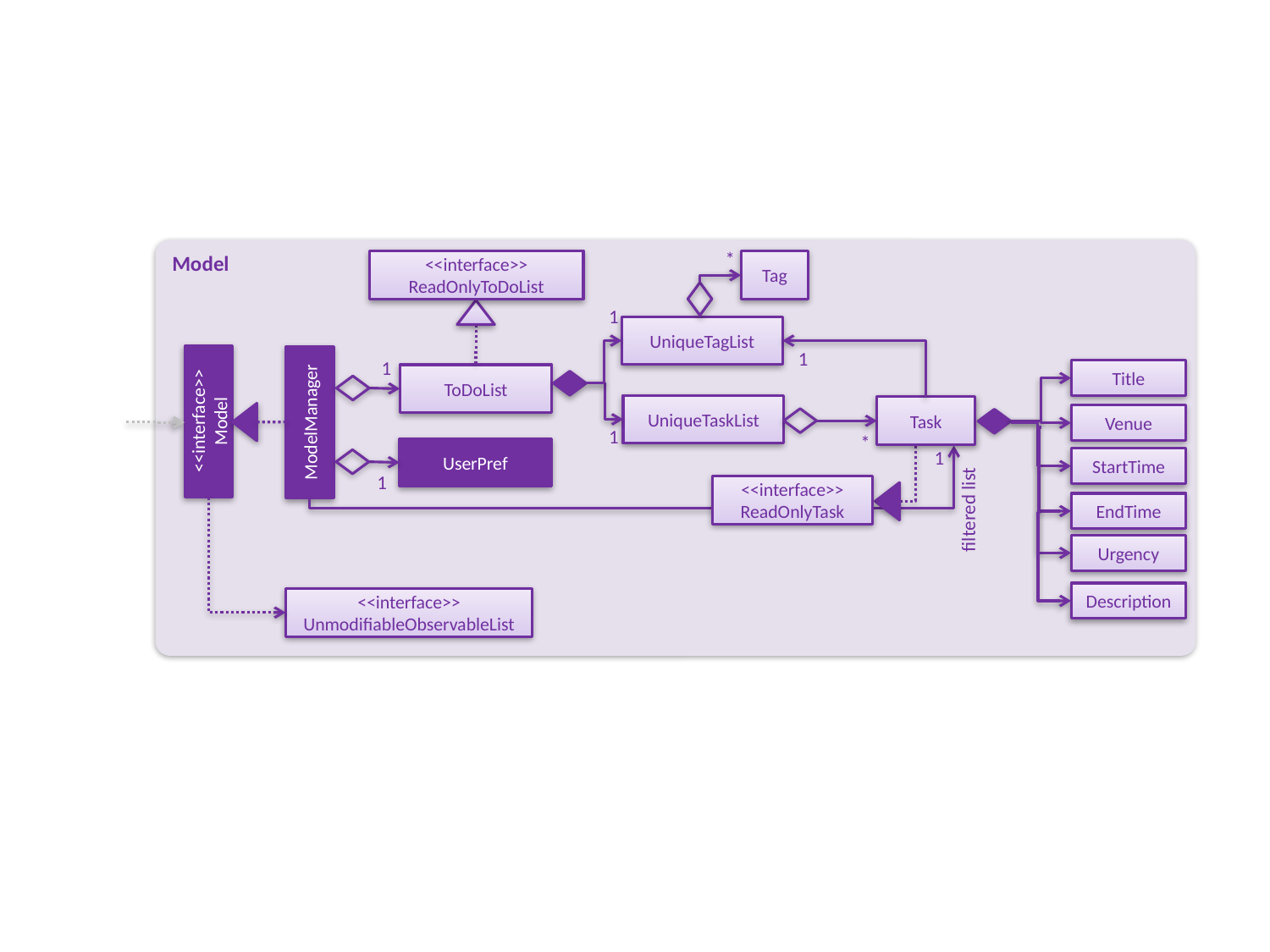

Model
*
<<interface>>
ReadOnlyToDoList
Tag

1
UniqueTagList
1
1
Title
ToDoList

UniqueTaskList
Task
<<interface>>
Model
ModelManager
Venue

1
*
UserPref
1
StartTime

1
<<interface>>
ReadOnlyTask

EndTime
filtered list
Urgency
Description
<<interface>>
UnmodifiableObservableList